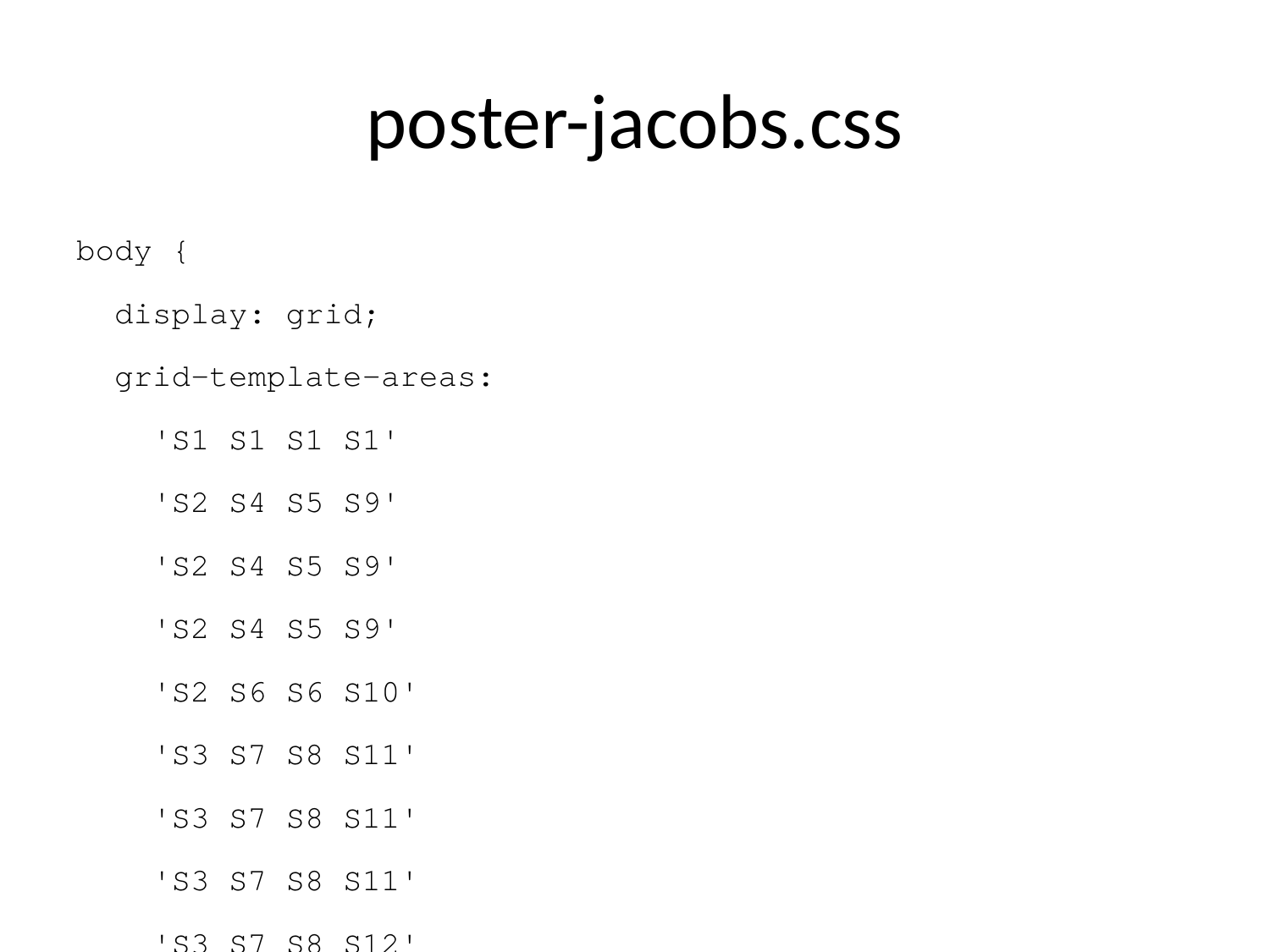

# poster-jacobs.css
body {
  display: grid;
  grid-template-areas:
    'S1 S1 S1 S1'
    'S2 S4 S5 S9'
    'S2 S4 S5 S9'
    'S2 S4 S5 S9'
    'S2 S6 S6 S10'
    'S3 S7 S8 S11'
    'S3 S7 S8 S11'
    'S3 S7 S8 S11'
    'S3 S7 S8 S12'
    'S3 S7 S8 S12';
  grid-template-columns: repeat(4, 1fr);
  grid-template-rows: repeat(10, 1fr);
}